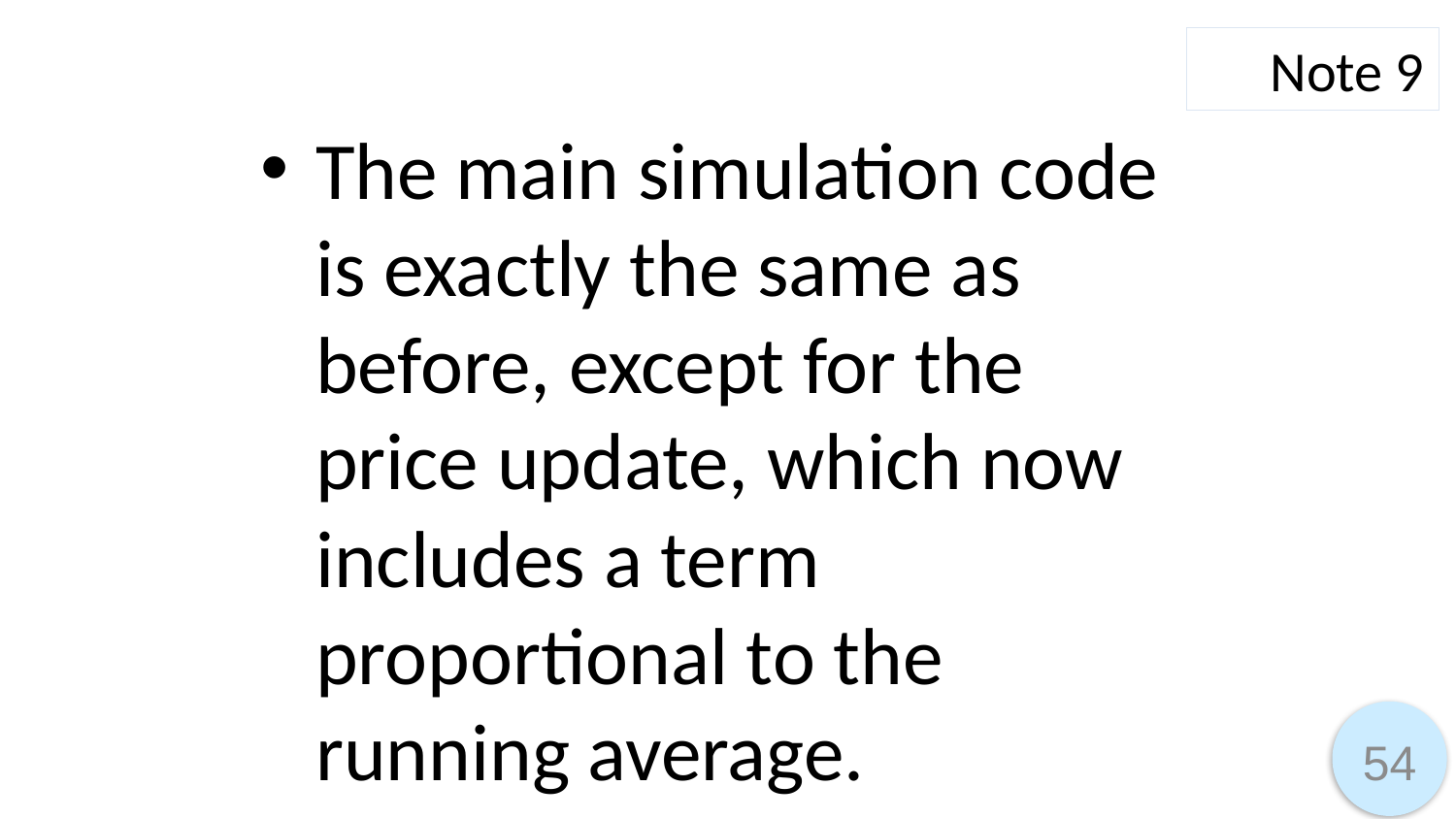

Note 9
The main simulation code is exactly the same as before, except for the price update, which now includes a term proportional to the running average.
54